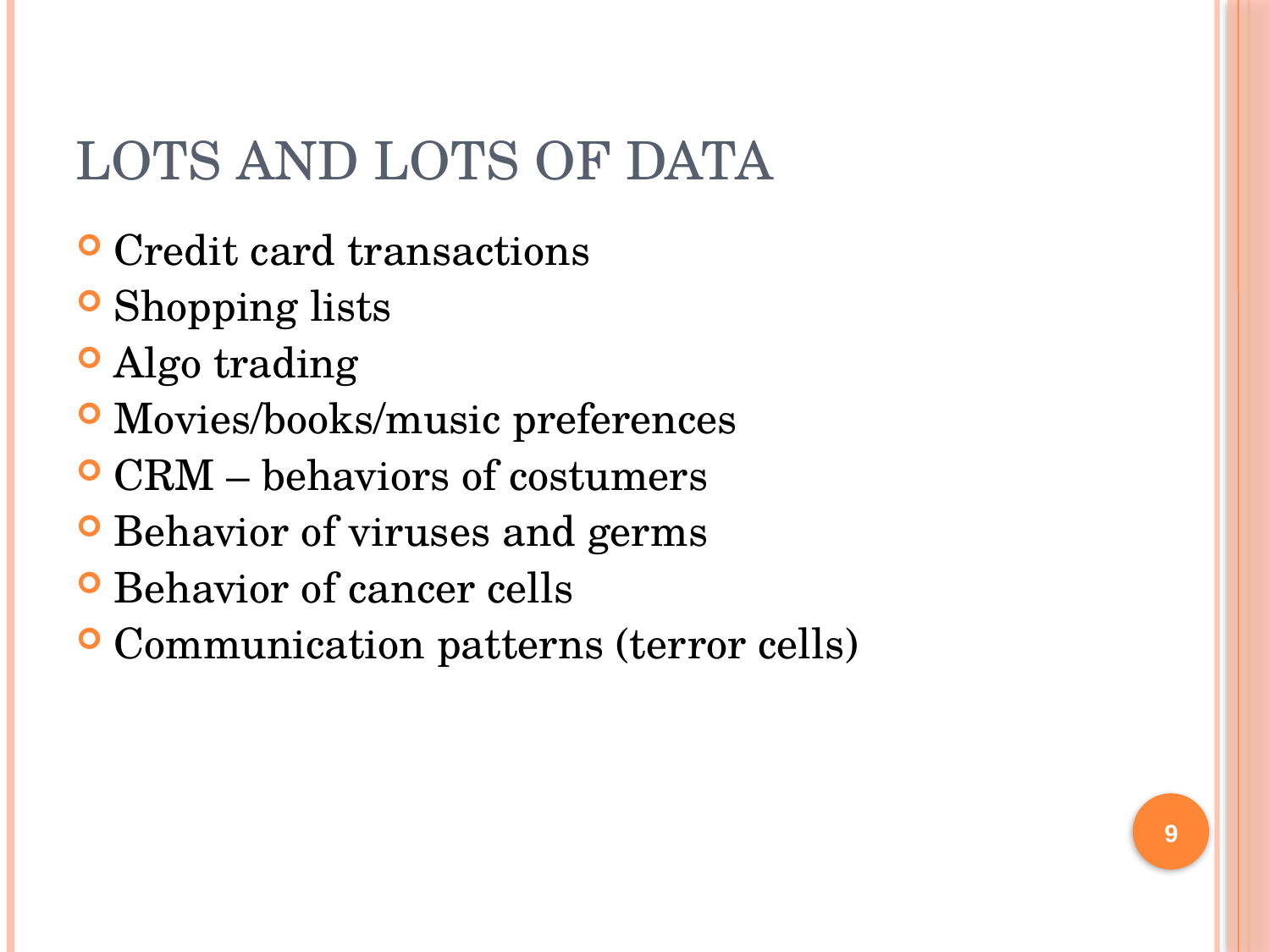

# Lots and lots of data
Credit card transactions
Shopping lists
Algo trading
Movies/books/music preferences
CRM – behaviors of costumers
Behavior of viruses and germs
Behavior of cancer cells
Communication patterns (terror cells)

9